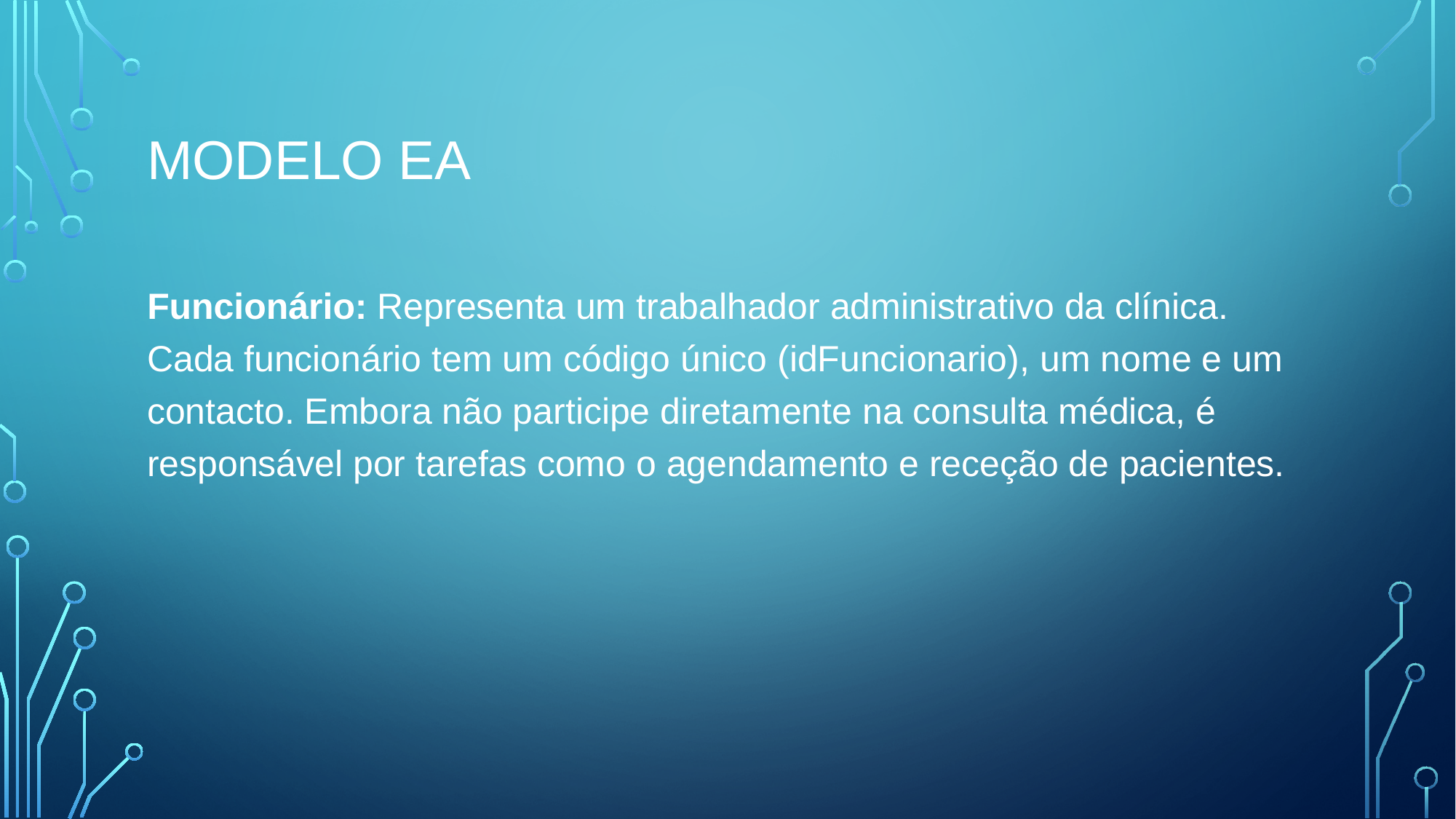

# MODELO EA
Funcionário: Representa um trabalhador administrativo da clínica. Cada funcionário tem um código único (idFuncionario), um nome e um contacto. Embora não participe diretamente na consulta médica, é responsável por tarefas como o agendamento e receção de pacientes.